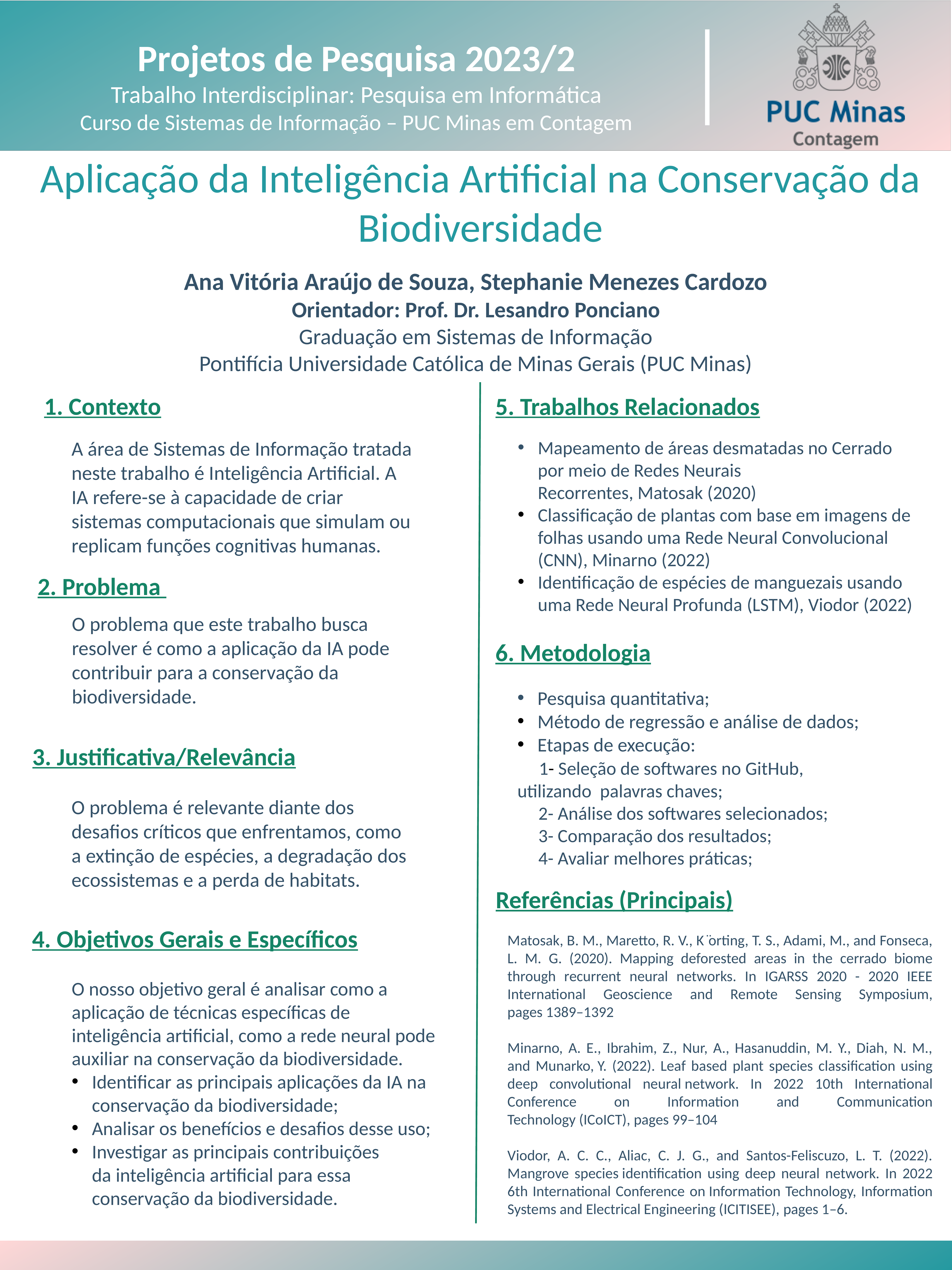

Aplicação da Inteligência Artificial na Conservação da Biodiversidade
Ana Vitória Araújo de Souza, Stephanie Menezes Cardozo
Orientador: Prof. Dr. Lesandro Ponciano
Graduação em Sistemas de Informação
Pontifícia Universidade Católica de Minas Gerais (PUC Minas)

1. Contexto
5. Trabalhos Relacionados
A área de Sistemas de Informação tratada neste trabalho é Inteligência Artificial. A IA refere-se à capacidade de criar sistemas computacionais que simulam ou replicam funções cognitivas humanas.
Mapeamento de áreas desmatadas no Cerrado por meio de Redes Neurais Recorrentes, Matosak (2020)
Classificação de plantas com base em imagens de folhas usando uma Rede Neural Convolucional (CNN), Minarno (2022)
Identificação de espécies de manguezais usando uma Rede Neural Profunda (LSTM), Viodor (2022)
2. Problema
O problema que este trabalho busca resolver é como a aplicação da IA pode contribuir para a conservação da biodiversidade.
6. Metodologia
Pesquisa quantitativa;
Método de regressão e análise de dados;
Etapas de execução:
     1- Seleção de softwares no GitHub, utilizando  palavras chaves;
     2- Análise dos softwares selecionados;
     3- Comparação dos resultados;
     4- Avaliar melhores práticas;

3. Justificativa/Relevância
O problema é relevante diante dos desafios críticos que enfrentamos, como a extinção de espécies, a degradação dos ecossistemas e a perda de habitats.
Referências (Principais)
4. Objetivos Gerais e Específicos
Matosak, B. M., Maretto, R. V., K ̈orting, T. S., Adami, M., and Fonseca, L. M. G. (2020). Mapping deforested areas in the cerrado biome through recurrent neural networks. In IGARSS 2020 - 2020 IEEE International Geoscience and Remote Sensing Symposium,
pages 1389–1392
Minarno, A. E., Ibrahim, Z., Nur, A., Hasanuddin, M. Y., Diah, N. M., and Munarko, Y. (2022). Leaf based plant species classification using deep convolutional neural network. In 2022 10th International Conference on Information and Communication
Technology (ICoICT), pages 99–104

Viodor, A. C. C., Aliac, C. J. G., and Santos-Feliscuzo, L. T. (2022). Mangrove species identification using deep neural network. In 2022 6th International Conference on Information Technology, Information Systems and Electrical Engineering (ICITISEE), pages 1–6.

O nosso objetivo geral é analisar como a aplicação de técnicas específicas de inteligência artificial, como a rede neural pode auxiliar na conservação da biodiversidade.
Identificar as principais aplicações da IA na conservação da biodiversidade;
Analisar os benefícios e desafios desse uso;
Investigar as principais contribuições da inteligência artificial para essa conservação da biodiversidade.